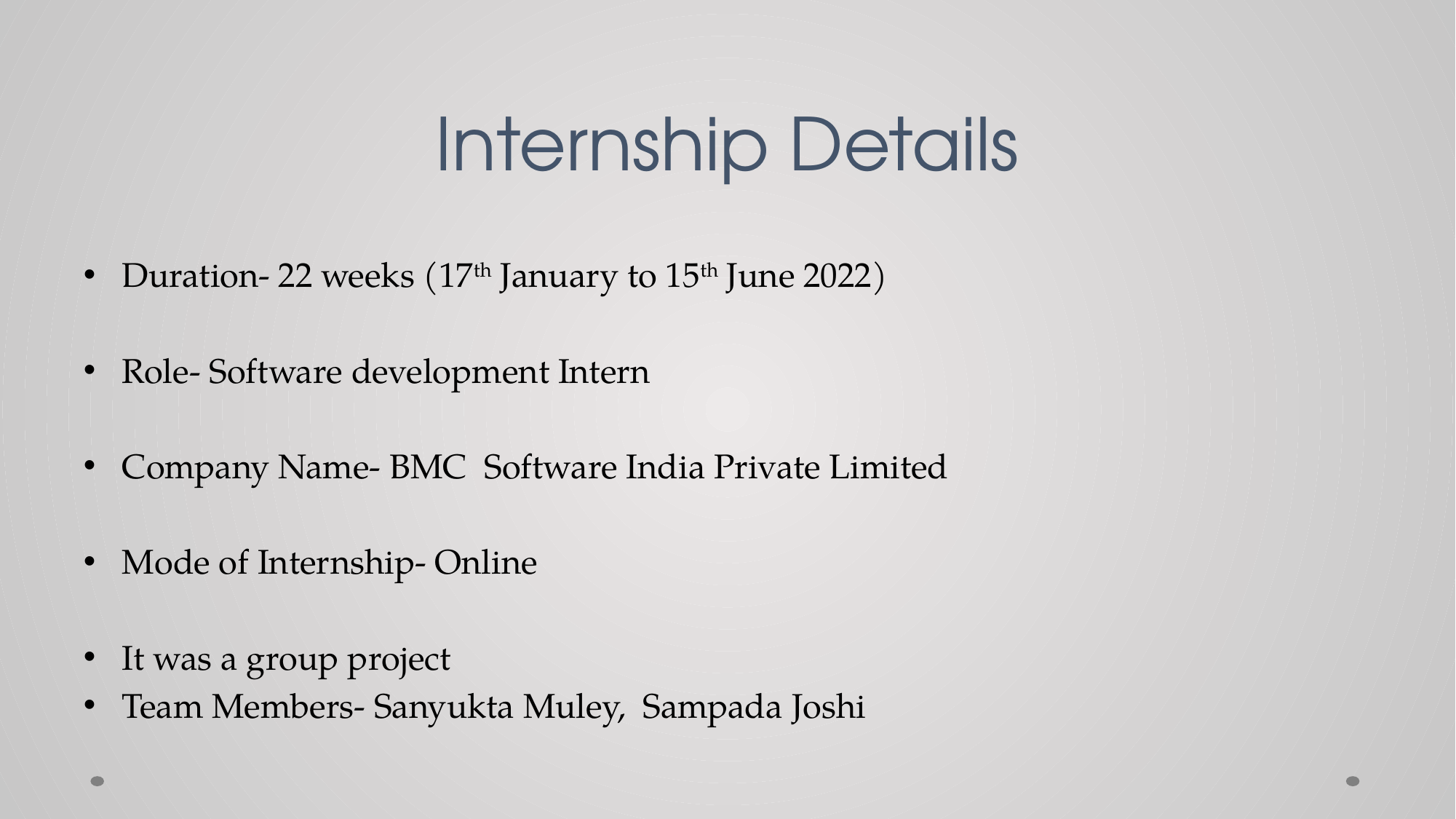

# Internship Details
Duration- 22 weeks (17th January to 15th June 2022)

Role- Software development Intern

Company Name- BMC  Software India Private Limited

Mode of Internship- Online

It was a group project
Team Members- Sanyukta Muley,  Sampada Joshi